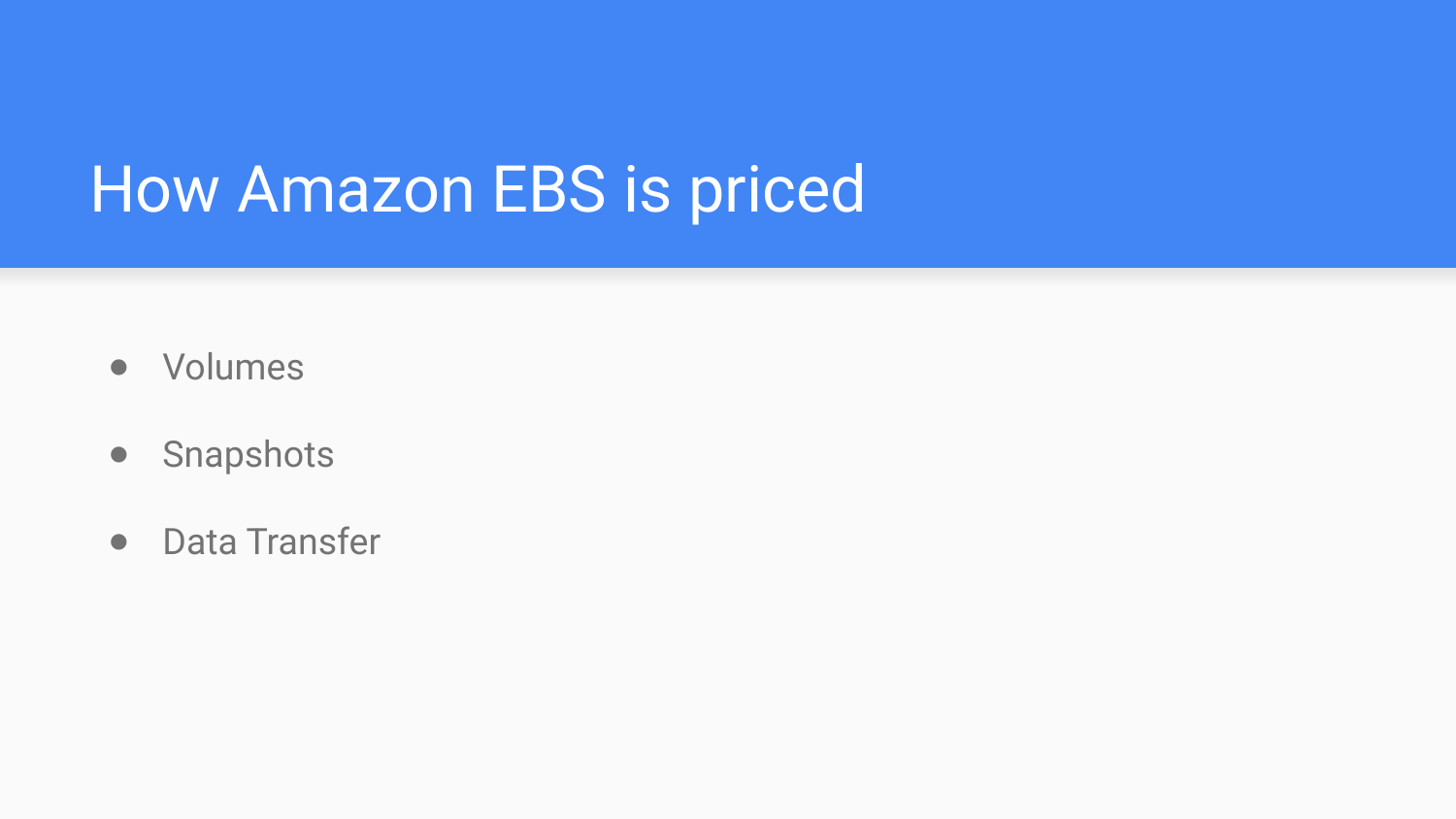

# How Amazon EBS is priced
Volumes
Snapshots
Data Transfer